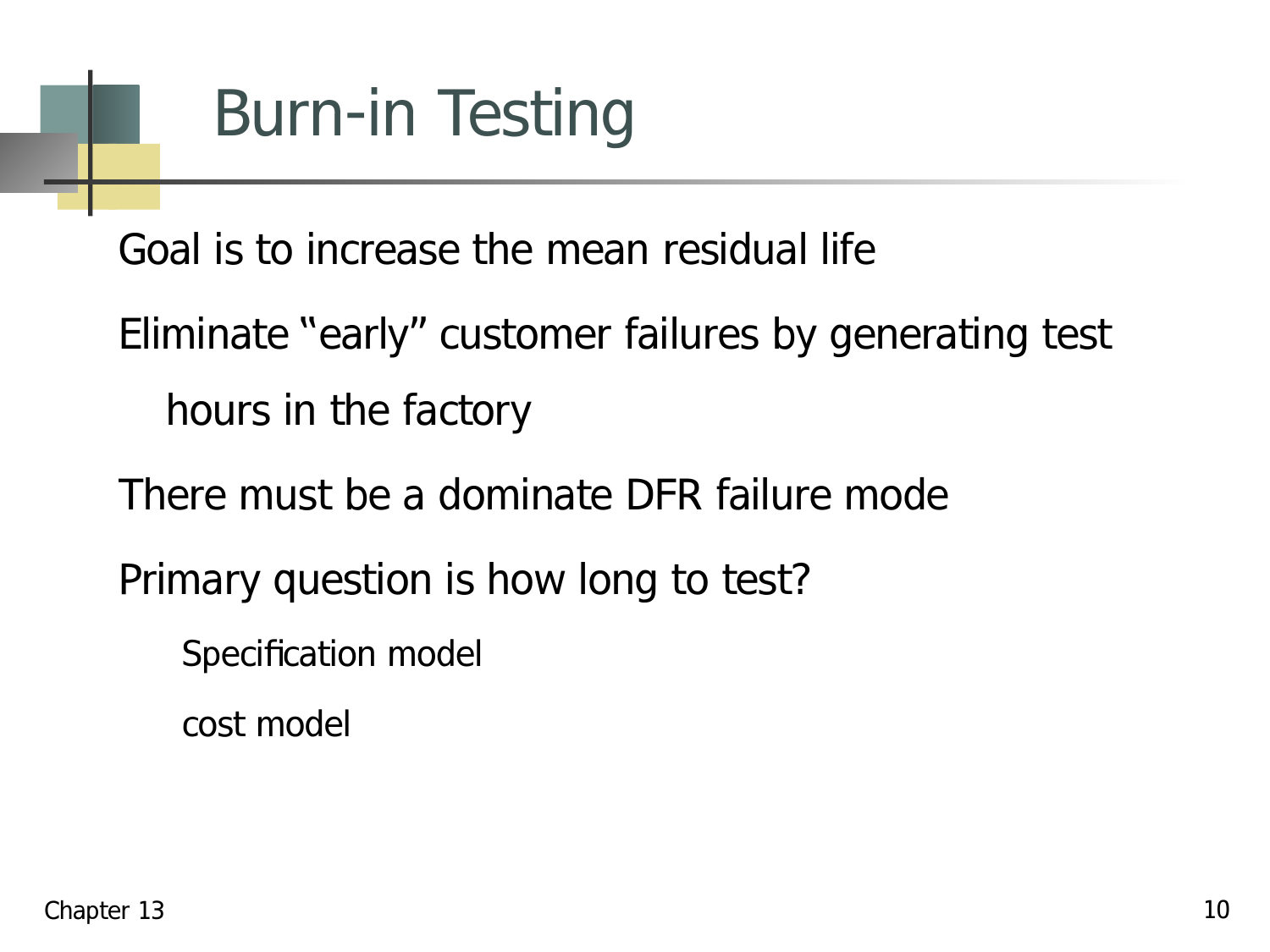

# Burn-in Testing
Goal is to increase the mean residual life
Eliminate “early” customer failures by generating test hours in the factory
There must be a dominate DFR failure mode
Primary question is how long to test?
Specification model
cost model
10
Chapter 13